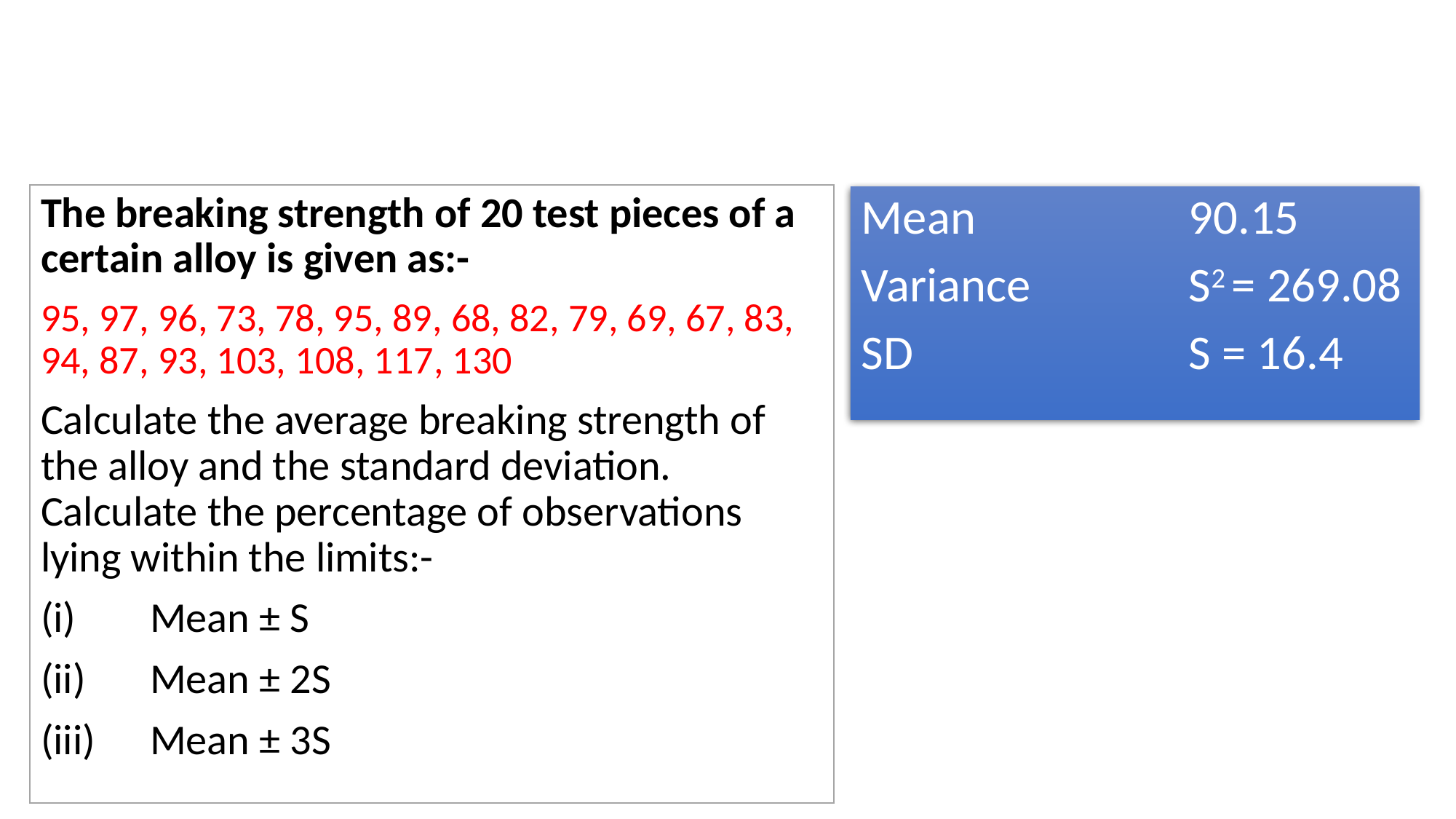

# Question
The breaking strength of 20 test pieces of a certain alloy is given as:-
95, 97, 96, 73, 78, 95, 89, 68, 82, 79, 69, 67, 83, 94, 87, 93, 103, 108, 117, 130
Calculate the average breaking strength of the alloy and the standard deviation. Calculate the percentage of observations lying within the limits:-
(i)	Mean ± S
(ii)	Mean ± 2S
(iii)	Mean ± 3S
Mean		90.15
Variance		S2 = 269.08
SD			S = 16.4